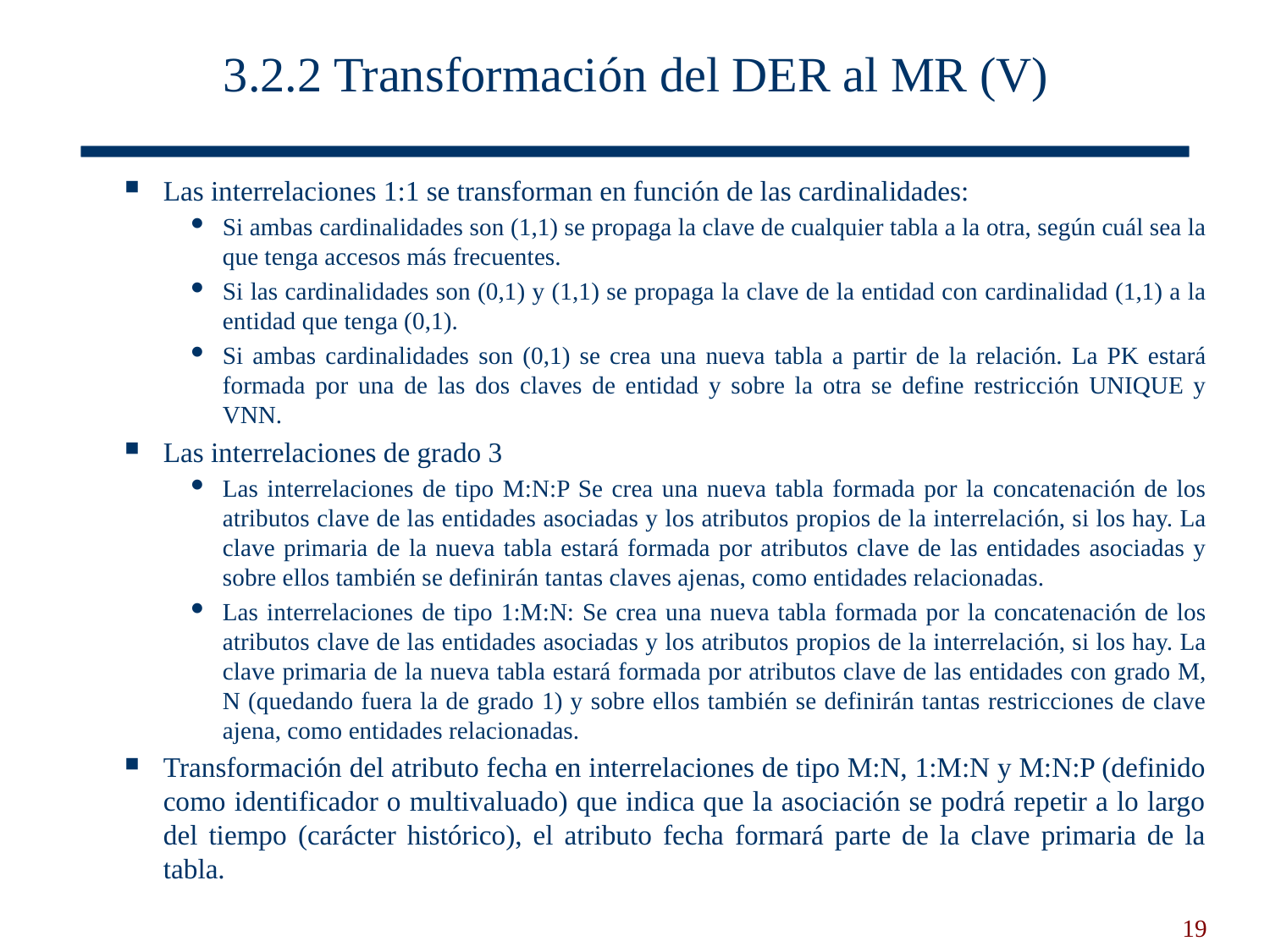

# 3.2.2 Transformación del DER al MR (V)
Las interrelaciones 1:1 se transforman en función de las cardinalidades:
Si ambas cardinalidades son (1,1) se propaga la clave de cualquier tabla a la otra, según cuál sea la que tenga accesos más frecuentes.
Si las cardinalidades son (0,1) y (1,1) se propaga la clave de la entidad con cardinalidad (1,1) a la entidad que tenga (0,1).
Si ambas cardinalidades son (0,1) se crea una nueva tabla a partir de la relación. La PK estará formada por una de las dos claves de entidad y sobre la otra se define restricción UNIQUE y VNN.
Las interrelaciones de grado 3
Las interrelaciones de tipo M:N:P Se crea una nueva tabla formada por la concatenación de los atributos clave de las entidades asociadas y los atributos propios de la interrelación, si los hay. La clave primaria de la nueva tabla estará formada por atributos clave de las entidades asociadas y sobre ellos también se definirán tantas claves ajenas, como entidades relacionadas.
Las interrelaciones de tipo 1:M:N: Se crea una nueva tabla formada por la concatenación de los atributos clave de las entidades asociadas y los atributos propios de la interrelación, si los hay. La clave primaria de la nueva tabla estará formada por atributos clave de las entidades con grado M, N (quedando fuera la de grado 1) y sobre ellos también se definirán tantas restricciones de clave ajena, como entidades relacionadas.
Transformación del atributo fecha en interrelaciones de tipo M:N, 1:M:N y M:N:P (definido como identificador o multivaluado) que indica que la asociación se podrá repetir a lo largo del tiempo (carácter histórico), el atributo fecha formará parte de la clave primaria de la tabla.

19